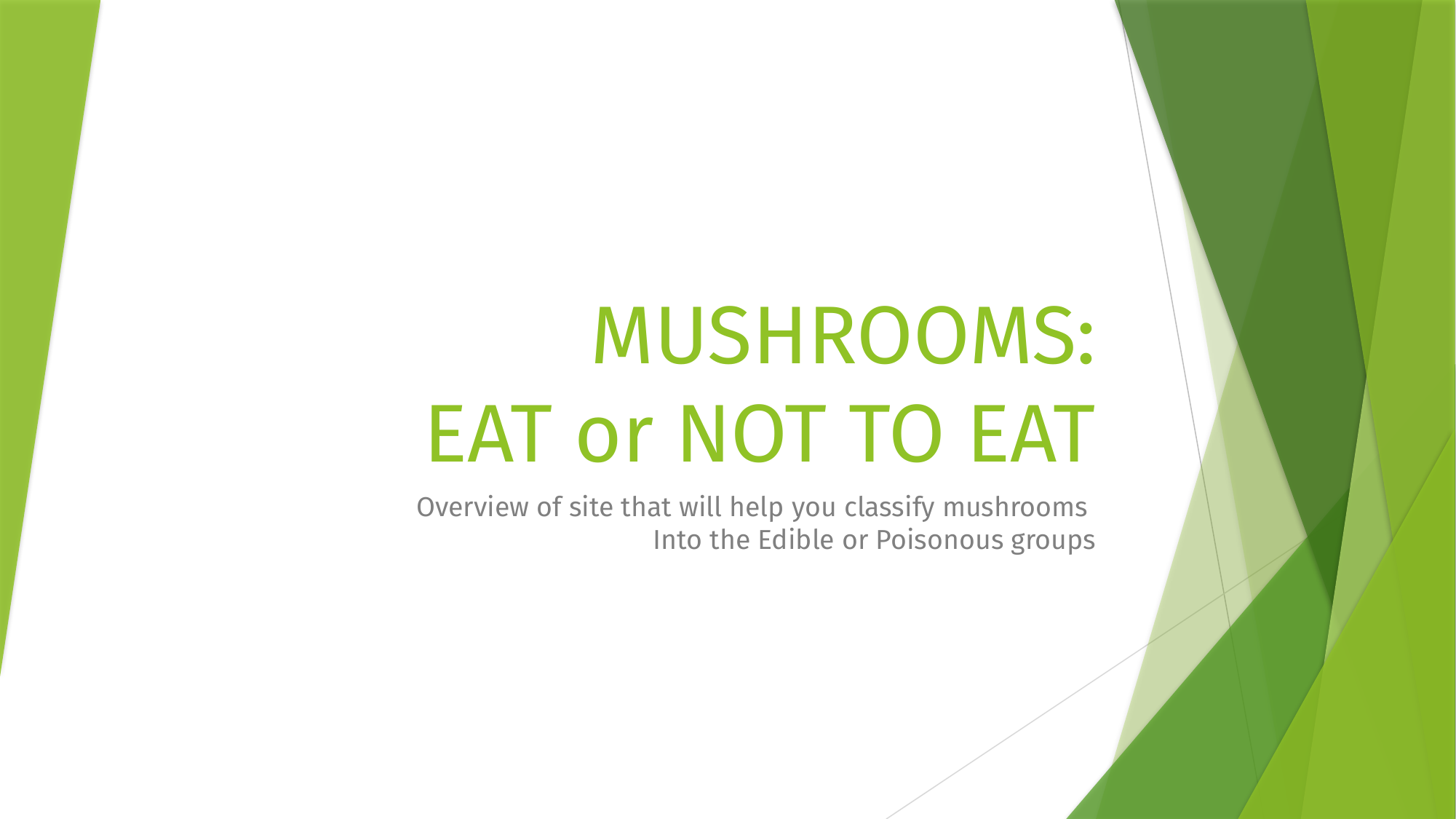

# MUSHROOMS: EAT or NOT TO EAT
Overview of site that will help you classify mushrooms
Into the Edible or Poisonous groups